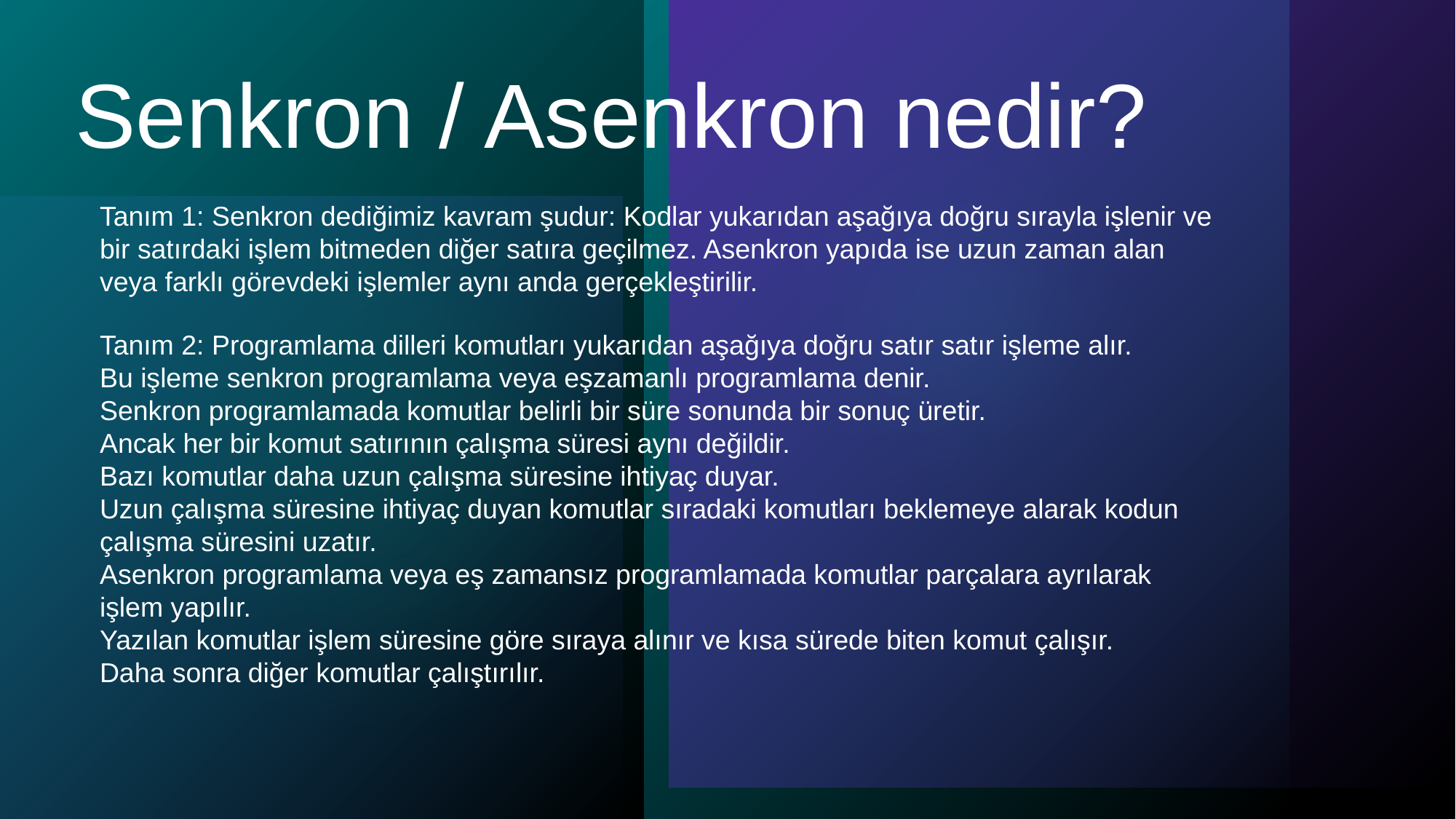

# Senkron / Asenkron nedir?
Tanım 1: Senkron dediğimiz kavram şudur: Kodlar yukarıdan aşağıya doğru sırayla işlenir ve bir satırdaki işlem bitmeden diğer satıra geçilmez. Asenkron yapıda ise uzun zaman alan veya farklı görevdeki işlemler aynı anda gerçekleştirilir.
Tanım 2: Programlama dilleri komutları yukarıdan aşağıya doğru satır satır işleme alır.
Bu işleme senkron programlama veya eşzamanlı programlama denir.
Senkron programlamada komutlar belirli bir süre sonunda bir sonuç üretir.
Ancak her bir komut satırının çalışma süresi aynı değildir.
Bazı komutlar daha uzun çalışma süresine ihtiyaç duyar.
Uzun çalışma süresine ihtiyaç duyan komutlar sıradaki komutları beklemeye alarak kodun çalışma süresini uzatır.
Asenkron programlama veya eş zamansız programlamada komutlar parçalara ayrılarak işlem yapılır.
Yazılan komutlar işlem süresine göre sıraya alınır ve kısa sürede biten komut çalışır.
Daha sonra diğer komutlar çalıştırılır.